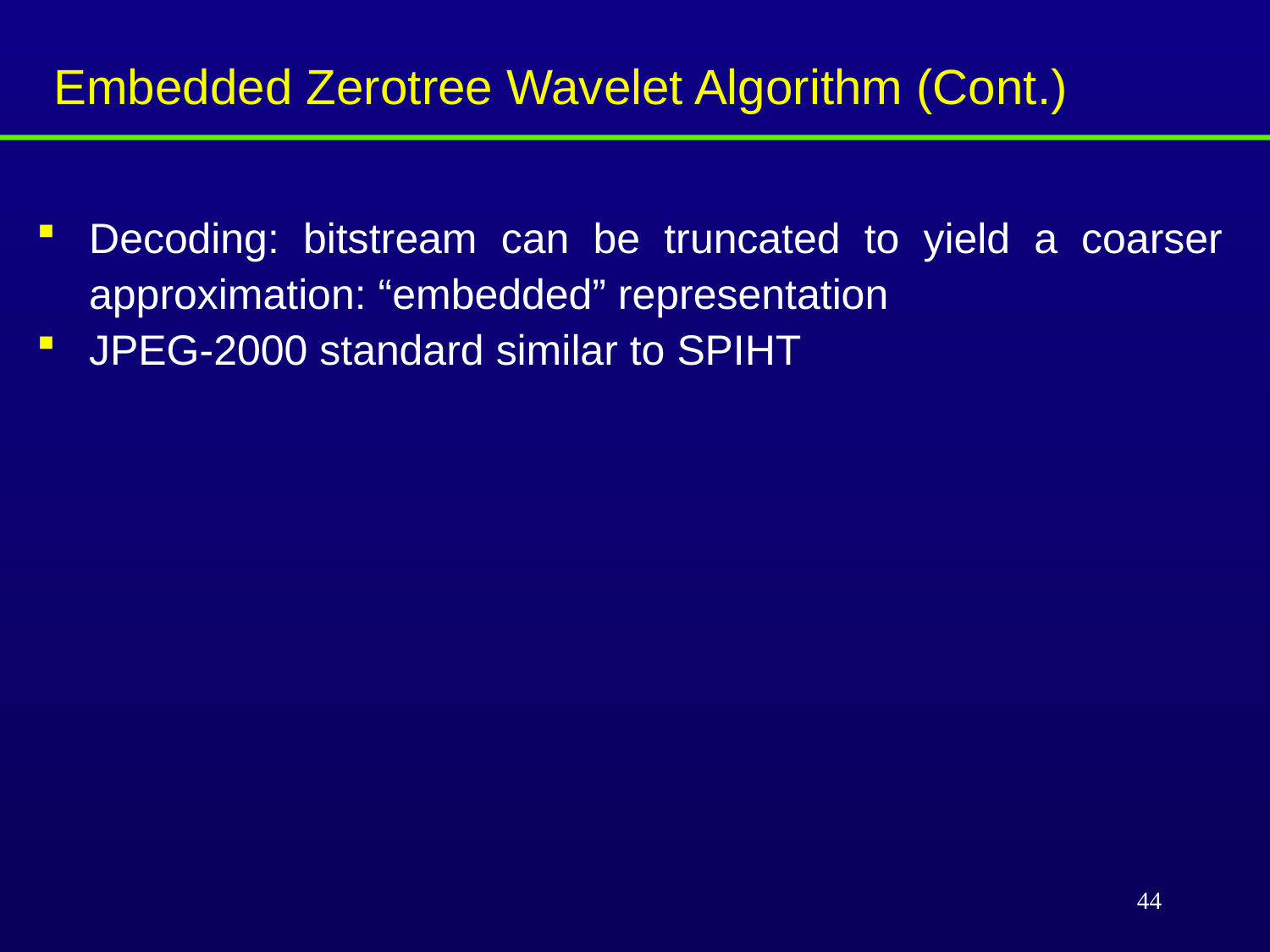

# Embedded Zerotree Wavelet Algorithm (Cont.)
Decoding: bitstream can be truncated to yield a coarser approximation: “embedded” representation
JPEG-2000 standard similar to SPIHT
44